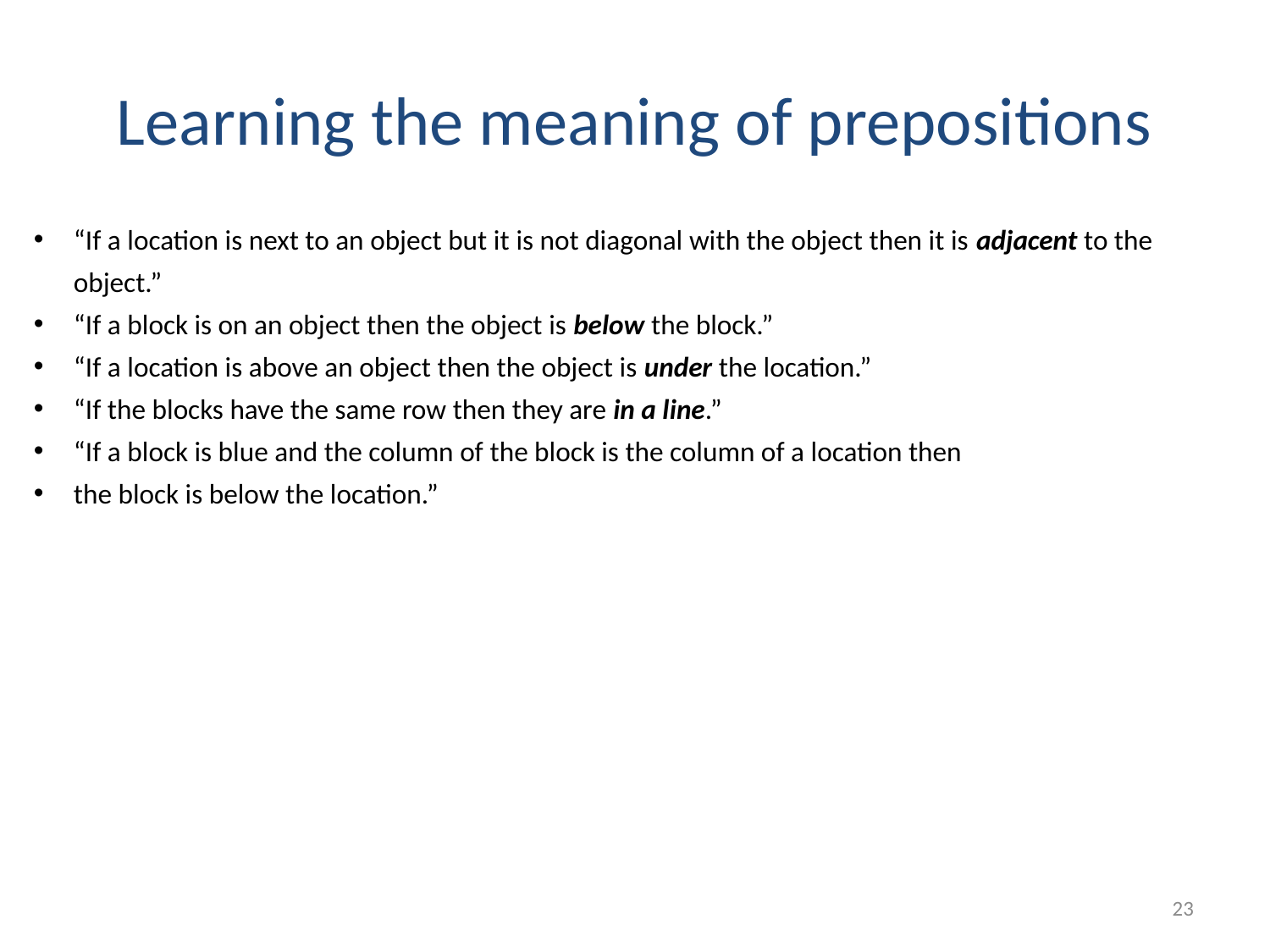

# Learning the meaning of prepositions
“If a location is next to an object but it is not diagonal with the object then it is adjacent to the object.”
“If a block is on an object then the object is below the block.”
“If a location is above an object then the object is under the location.”
“If the blocks have the same row then they are in a line.”
“If a block is blue and the column of the block is the column of a location then
the block is below the location.”

23